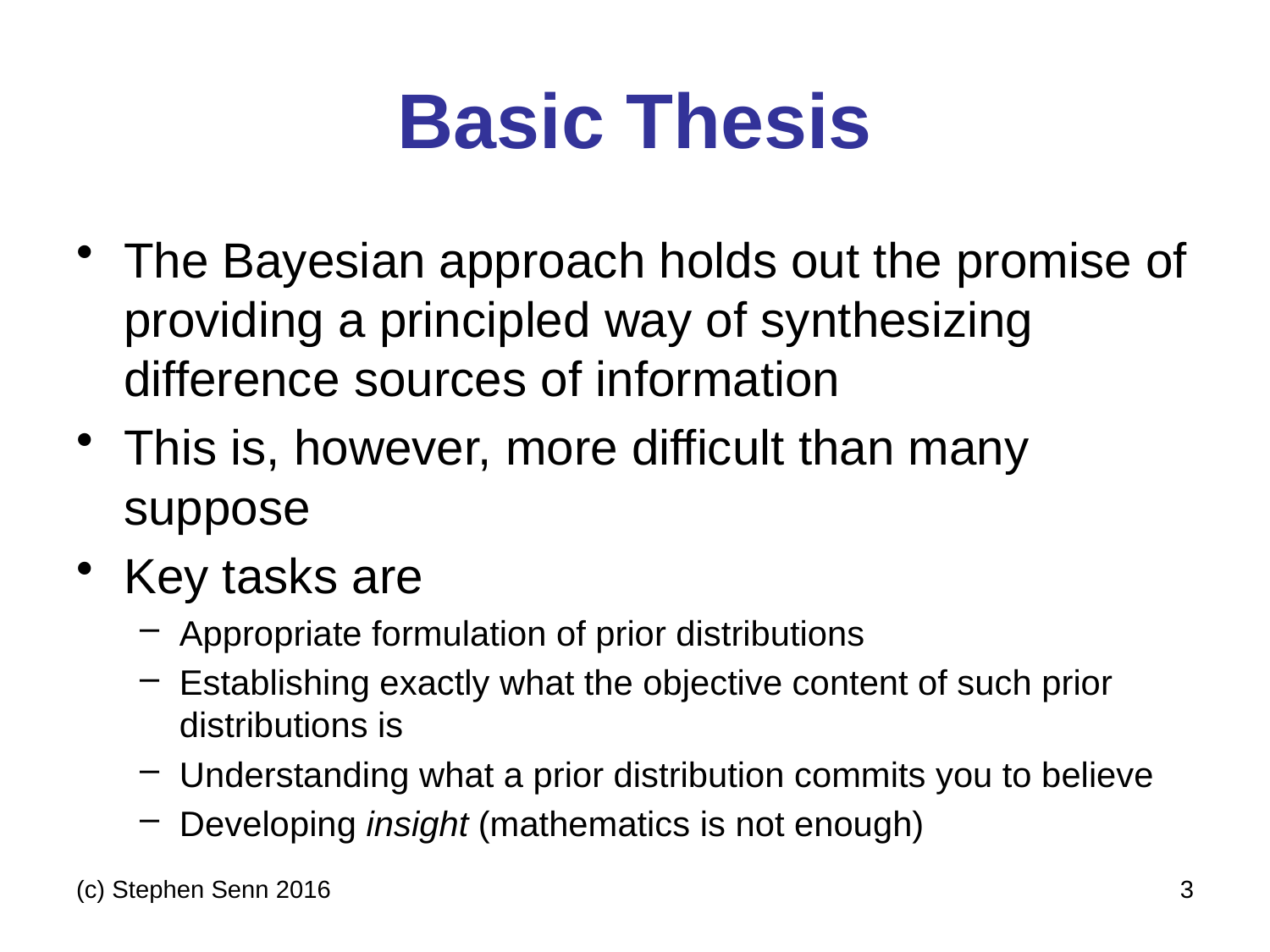

# Basic Thesis
The Bayesian approach holds out the promise of providing a principled way of synthesizing difference sources of information
This is, however, more difficult than many suppose
Key tasks are
Appropriate formulation of prior distributions
Establishing exactly what the objective content of such prior distributions is
Understanding what a prior distribution commits you to believe
Developing insight (mathematics is not enough)
(c) Stephen Senn 2016
3